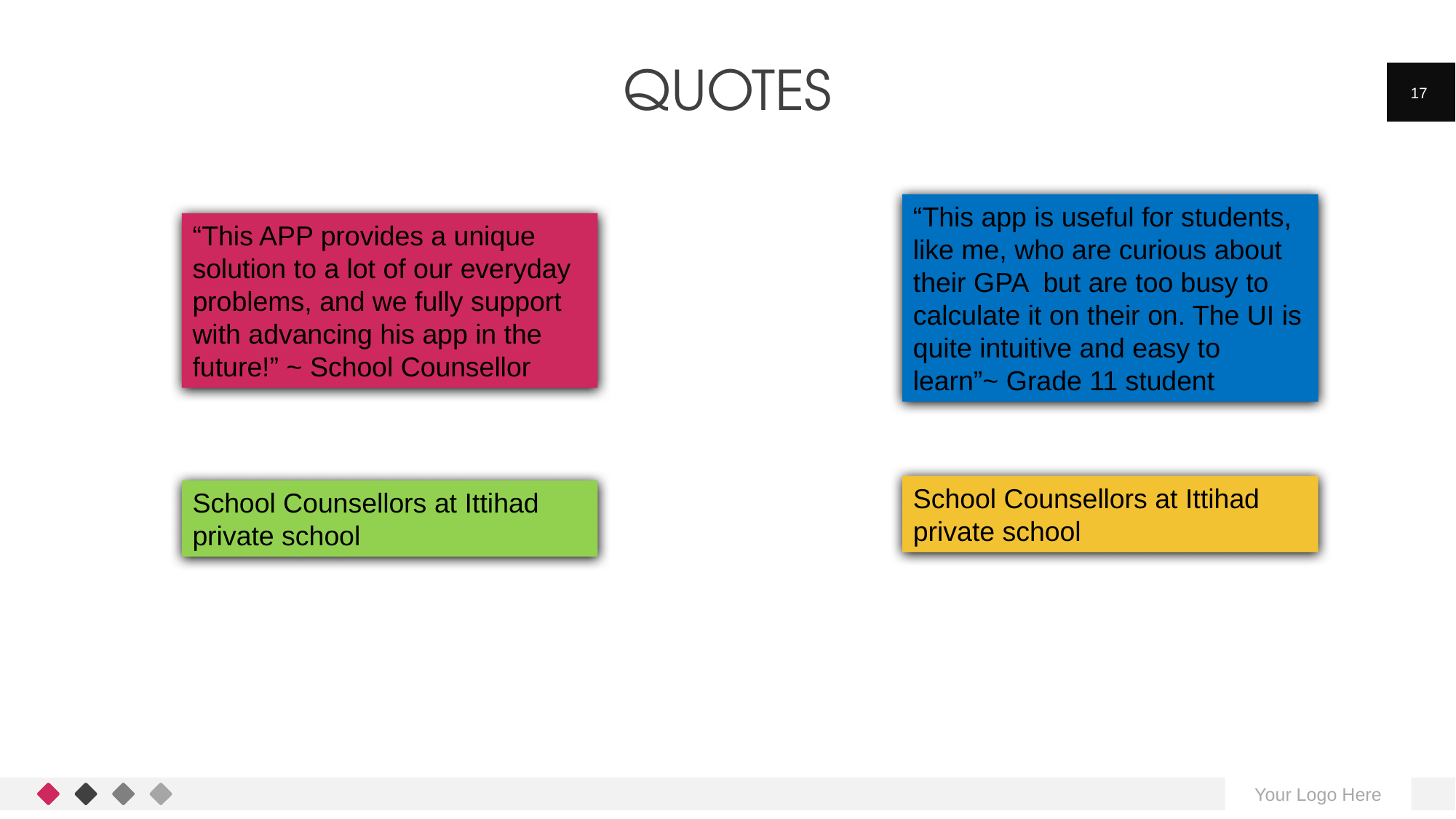

# Quotes
17
“This app is useful for students, like me, who are curious about their GPA  but are too busy to calculate it on their on. The UI is quite intuitive and easy to learn”~ Grade 11 student
“This APP provides a unique solution to a lot of our everyday problems, and we fully support with advancing his app in the future!” ~ School Counsellor
School Counsellors at Ittihad private school
School Counsellors at Ittihad private school
Your Logo Here